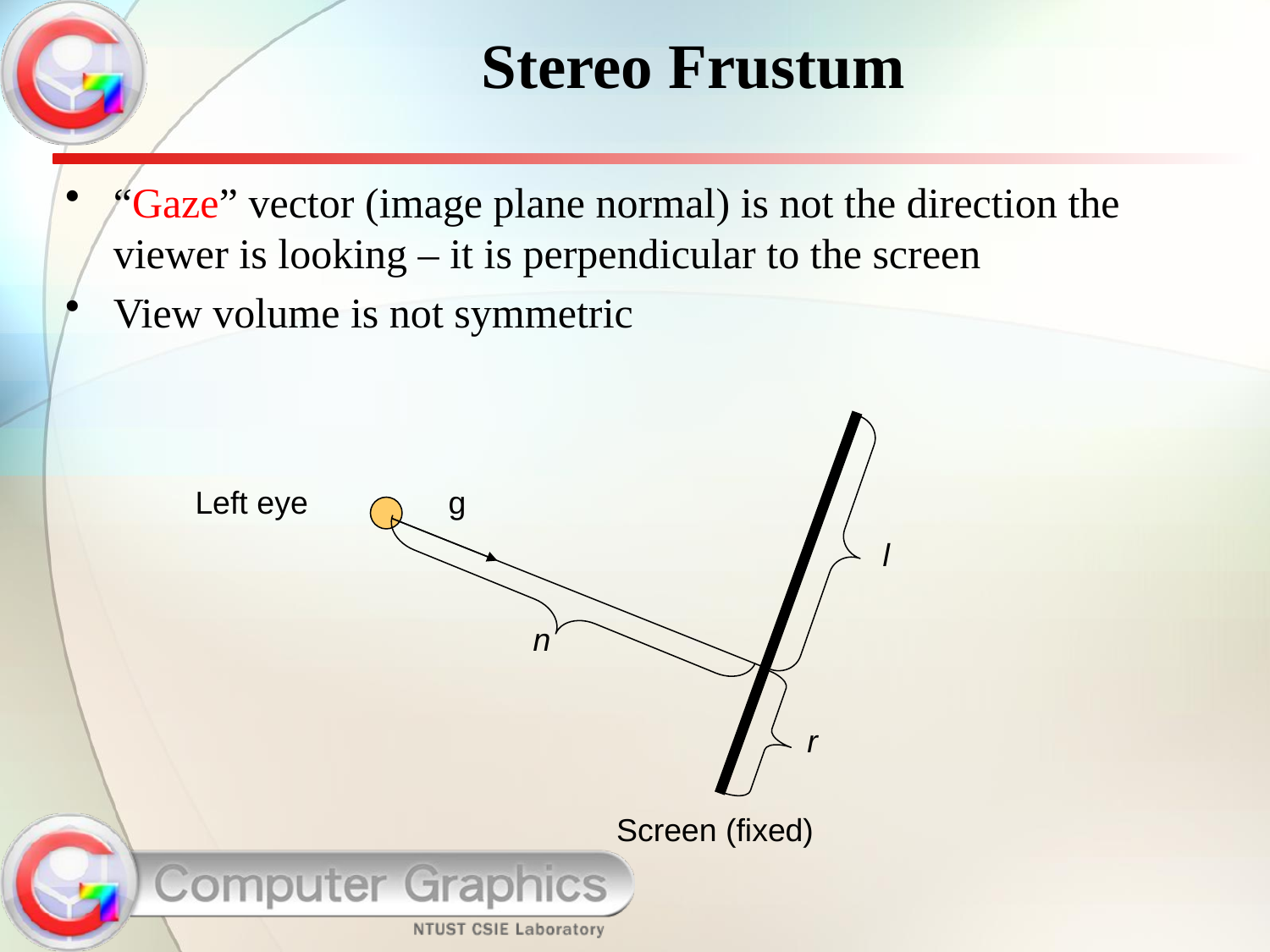

# Stereo Frustum
“Gaze” vector (image plane normal) is not the direction the viewer is looking – it is perpendicular to the screen
View volume is not symmetric

Left eye
g

l
n

r
Screen (fixed)